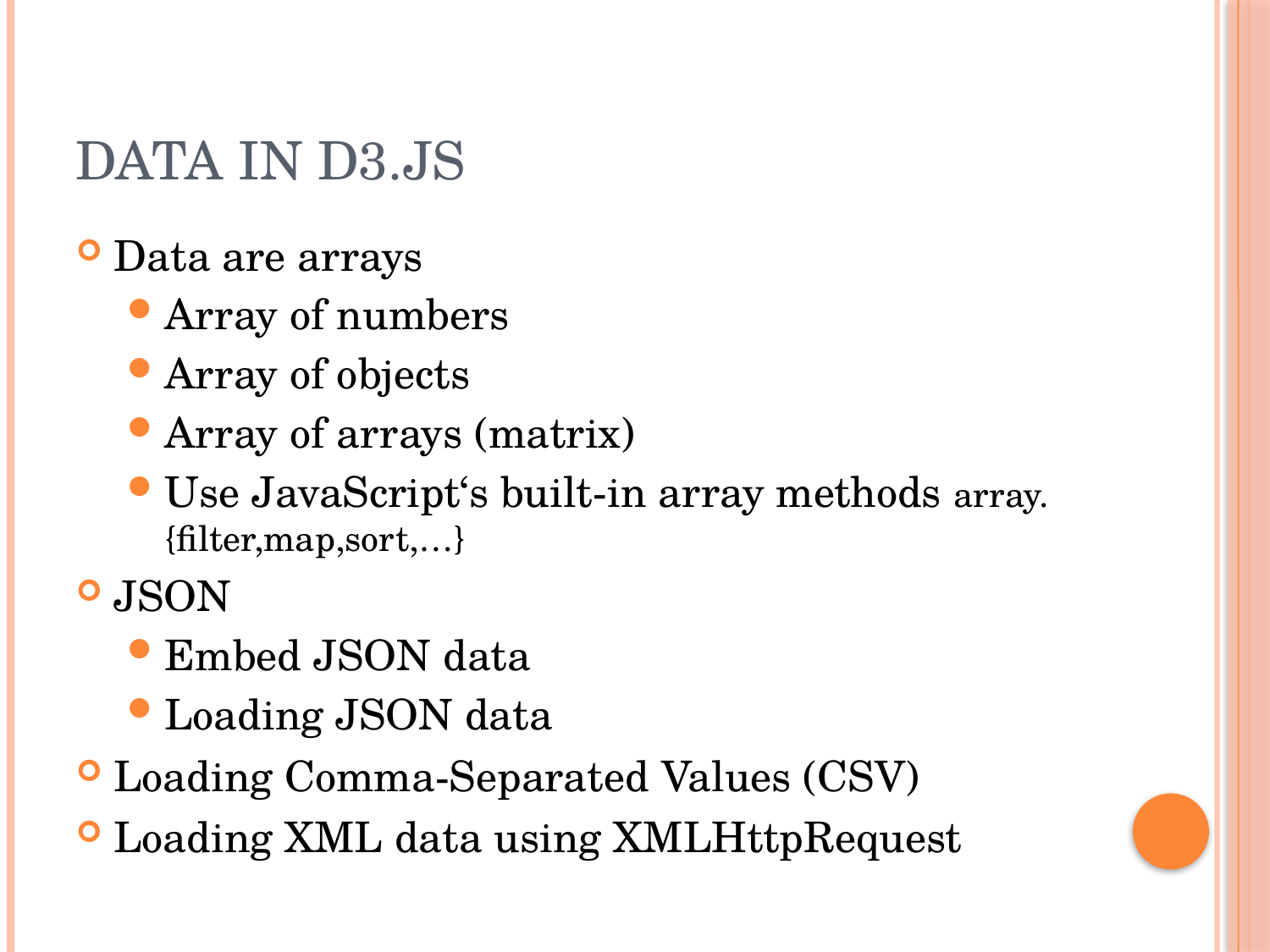

# Data In D3.js
Data are arrays
Array of numbers
Array of objects
Array of arrays (matrix)
Use JavaScript‘s built-in array methods array.{filter,map,sort,…}
JSON
Embed JSON data
Loading JSON data
Loading Comma-Separated Values (CSV)
Loading XML data using XMLHttpRequest